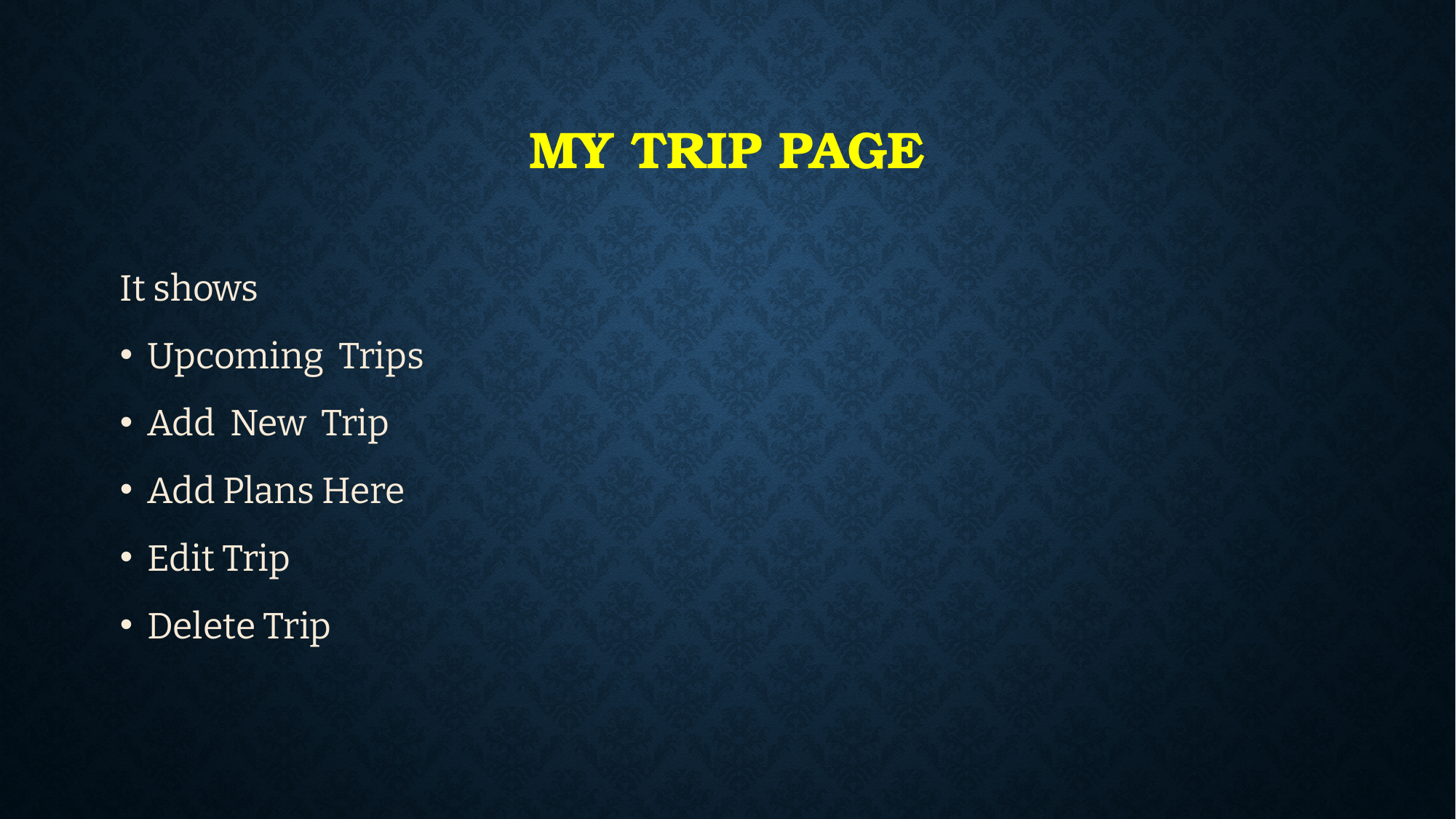

# My Trip PAGE
It shows
Upcoming  Trips
Add  New  Trip
Add Plans Here
Edit Trip
Delete Trip